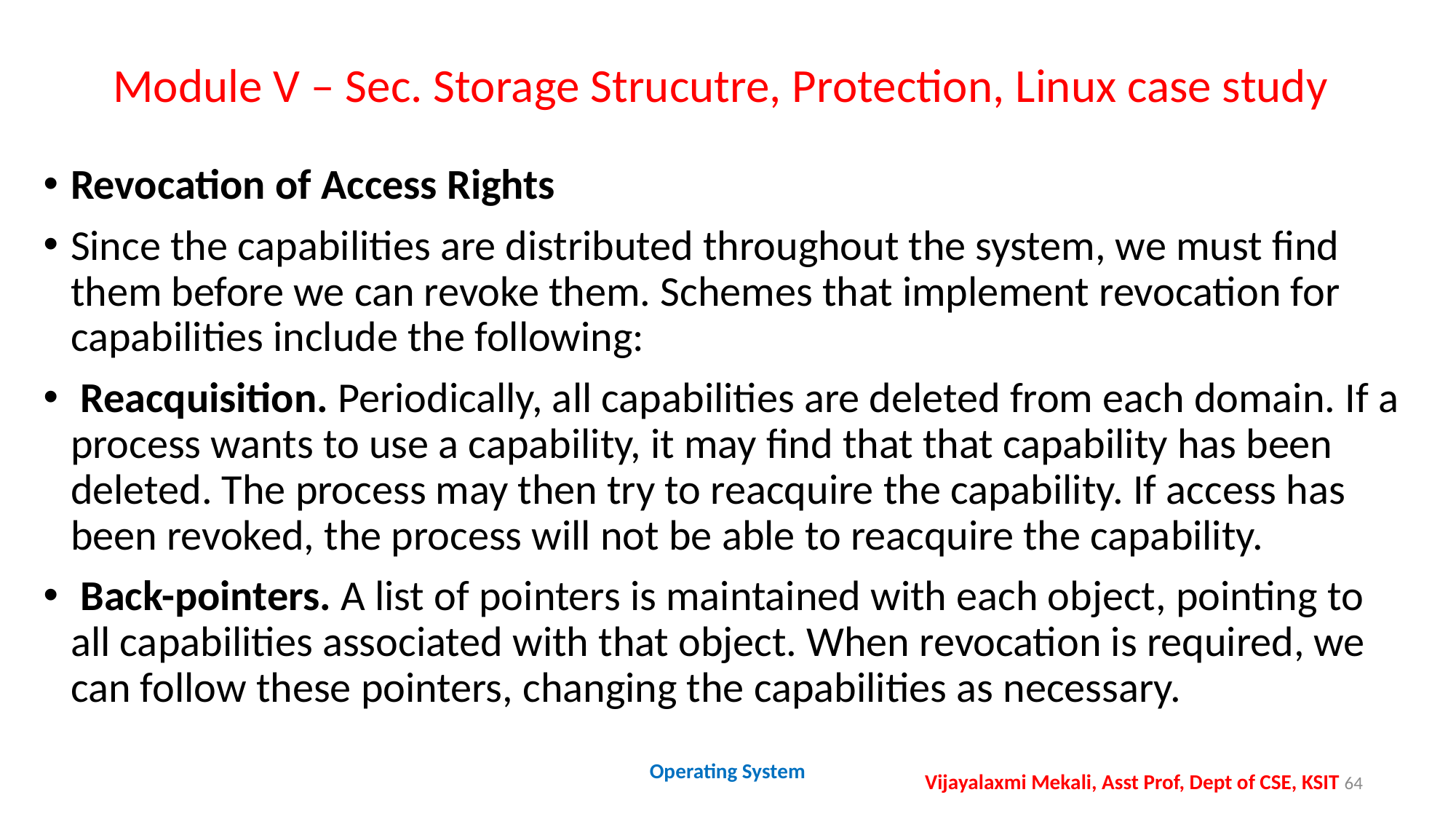

# Module V – Sec. Storage Strucutre, Protection, Linux case study
Revocation of Access Rights
Since the capabilities are distributed throughout the system, we must find them before we can revoke them. Schemes that implement revocation for capabilities include the following:
 Reacquisition. Periodically, all capabilities are deleted from each domain. If a process wants to use a capability, it may find that that capability has been deleted. The process may then try to reacquire the capability. If access has been revoked, the process will not be able to reacquire the capability.
 Back-pointers. A list of pointers is maintained with each object, pointing to all capabilities associated with that object. When revocation is required, we can follow these pointers, changing the capabilities as necessary.

Operating System

Vijayalaxmi Mekali, Asst Prof, Dept of CSE, KSIT 64